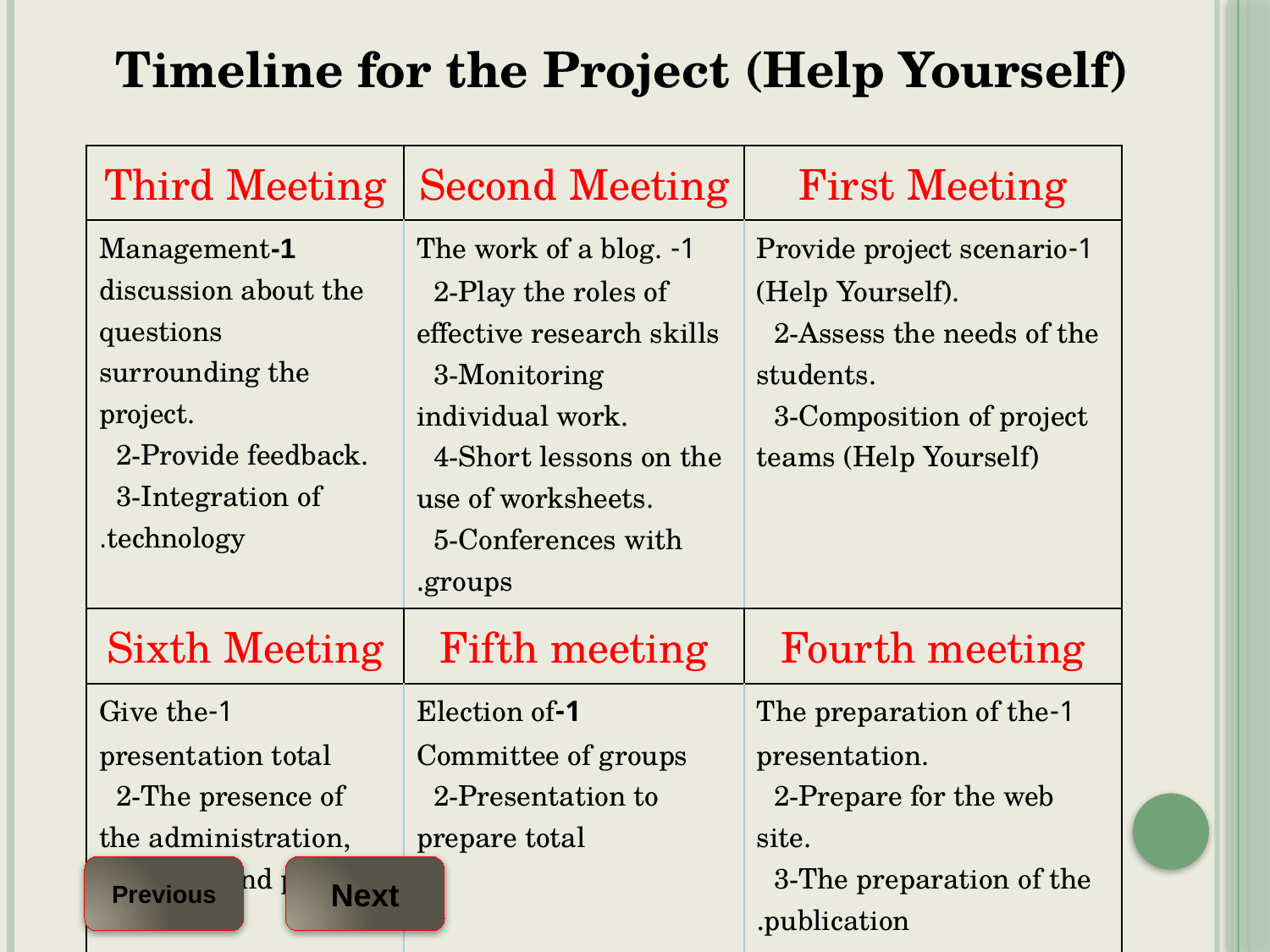

Timeline for the Project (Help Yourself)
| Third Meeting | Second Meeting | First Meeting |
| --- | --- | --- |
| 1-Management discussion about the questions surrounding the project.   2-Provide feedback.   3-Integration of technology. | 1-The work of a blog.   2-Play the roles of effective research skills   3-Monitoring individual work.   4-Short lessons on the use of worksheets.   5-Conferences with groups. | 1-Provide project scenario (Help Yourself).   2-Assess the needs of the students.   3-Composition of project teams (Help Yourself) |
| Sixth Meeting | Fifth meeting | Fourth meeting |
| 1-Give the presentation total   2-The presence of the administration, teachers and parents. | 1-Election of Committee of groups   2-Presentation to prepare total | 1-The preparation of the presentation.   2-Prepare for the web site.   3-The preparation of the publication. |
Previous
Next